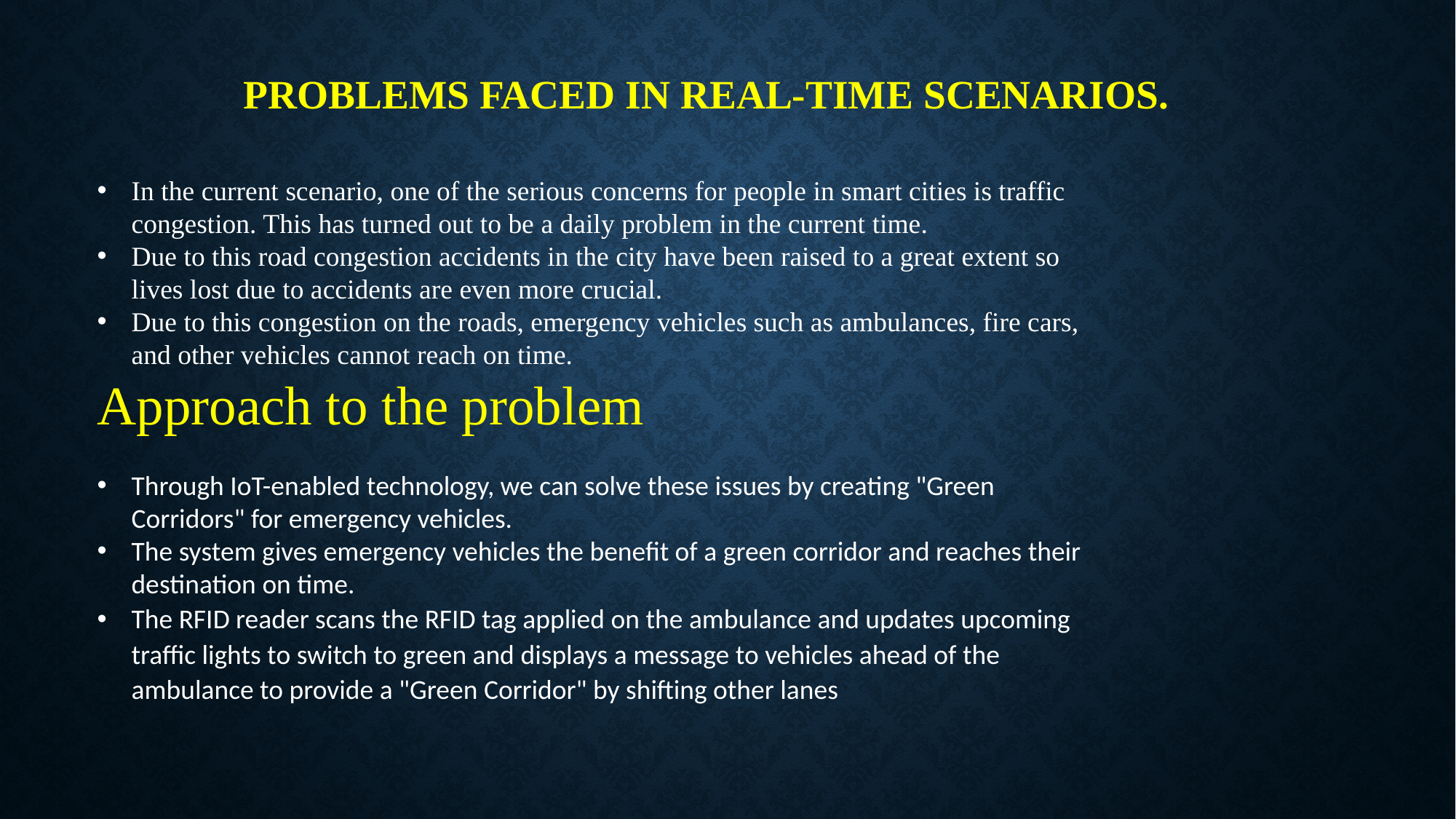

# Problems faced in Real-time scenarios.
In the current scenario, one of the serious concerns for people in smart cities is traffic congestion. This has turned out to be a daily problem in the current time.
Due to this road congestion accidents in the city have been raised to a great extent so lives lost due to accidents are even more crucial.
Due to this congestion on the roads, emergency vehicles such as ambulances, fire cars, and other vehicles cannot reach on time.
Approach to the problem

Through IoT-enabled technology, we can solve these issues by creating "Green Corridors" for emergency vehicles.
The system gives emergency vehicles the benefit of a green corridor and reaches their destination on time.
The RFID reader scans the RFID tag applied on the ambulance and updates upcoming traffic lights to switch to green and displays a message to vehicles ahead of the ambulance to provide a "Green Corridor" by shifting other lanes